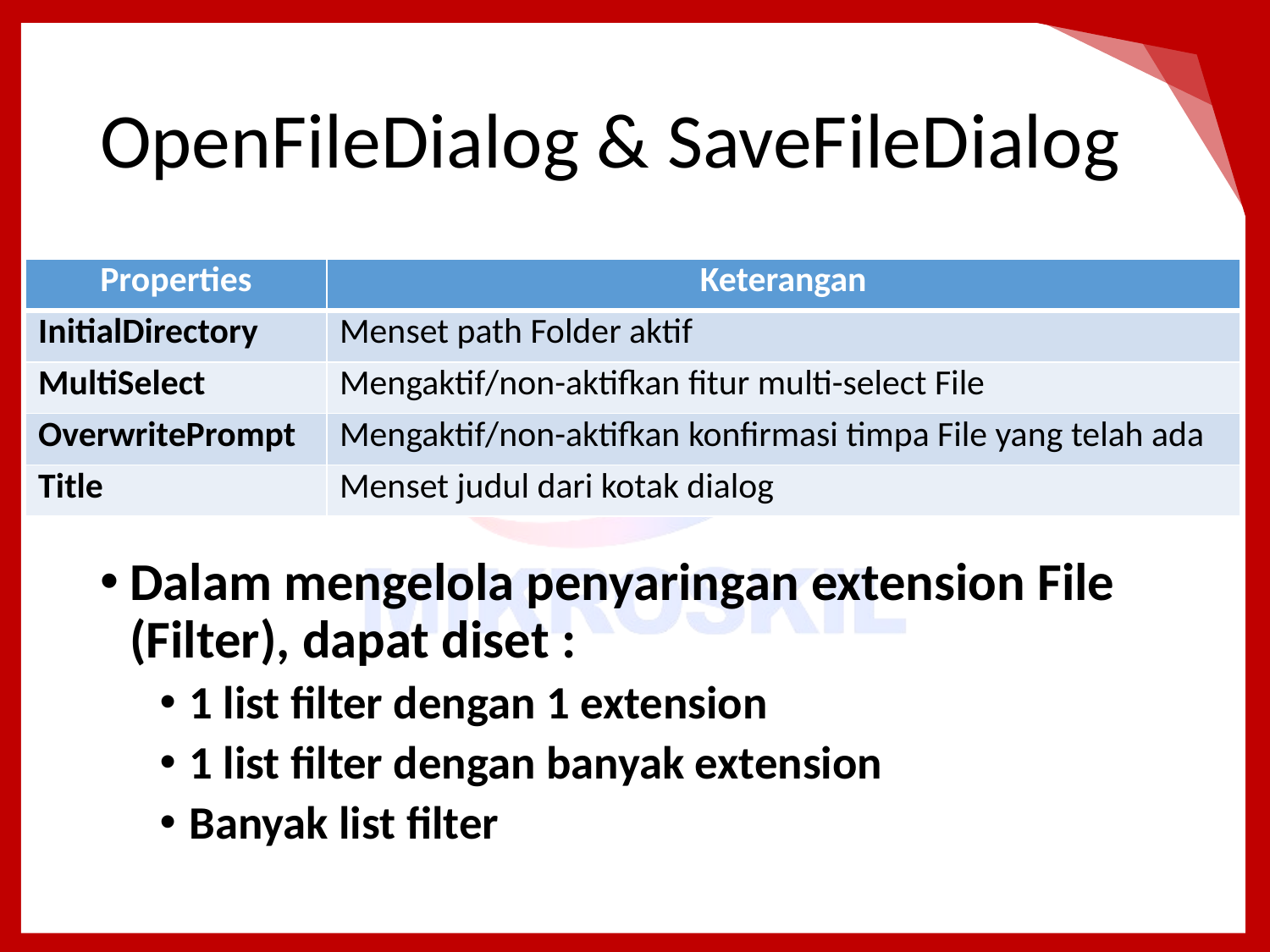

# OpenFileDialog & SaveFileDialog

Dalam mengelola penyaringan extension File (Filter), dapat diset :
1 list filter dengan 1 extension
1 list filter dengan banyak extension
Banyak list filter

| Properties | Keterangan |
| --- | --- |
| InitialDirectory | Menset path Folder aktif |
| MultiSelect | Mengaktif/non-aktifkan fitur multi-select File |
| OverwritePrompt | Mengaktif/non-aktifkan konfirmasi timpa File yang telah ada |
| Title | Menset judul dari kotak dialog |